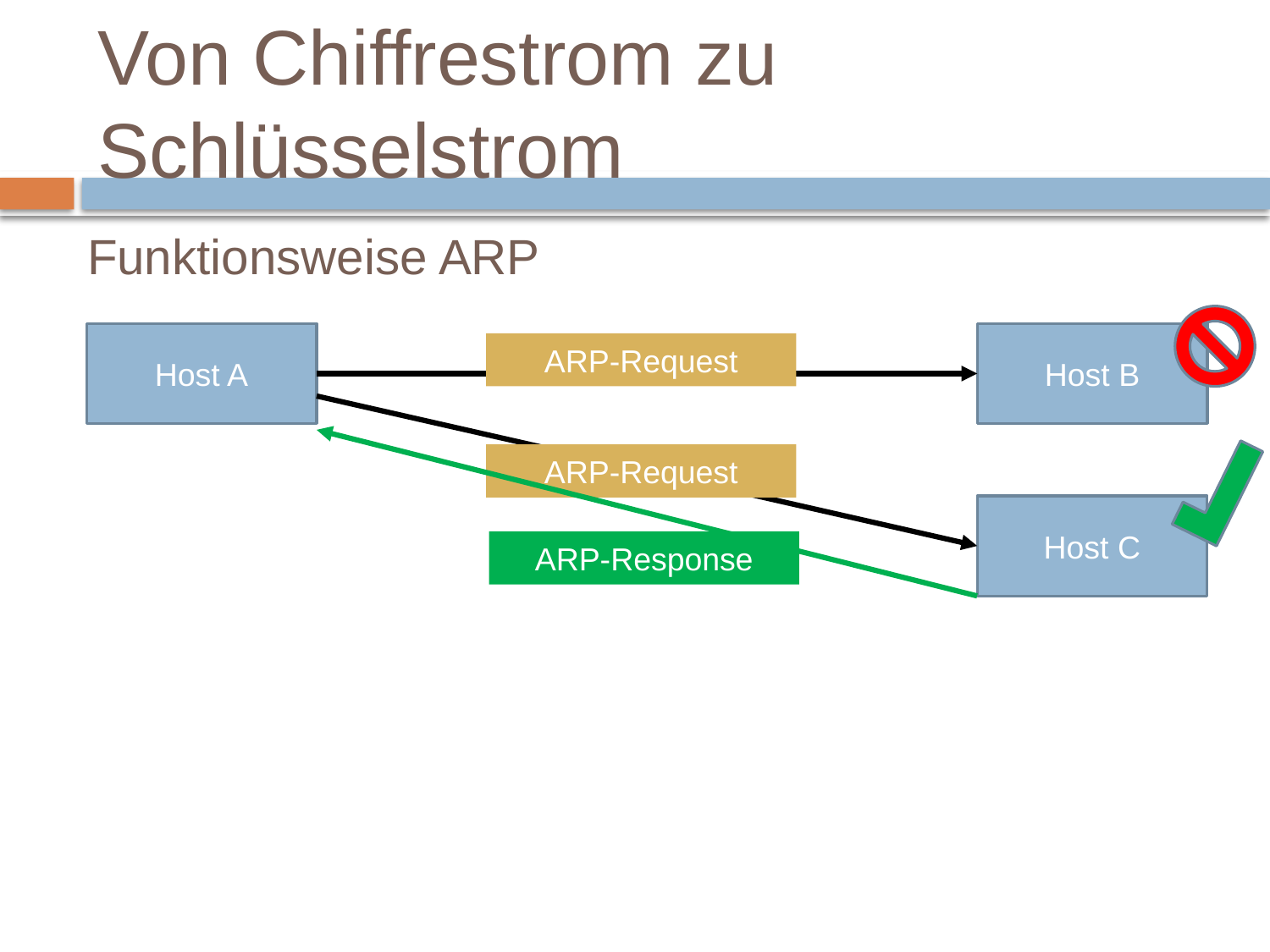

# Von Chiffrestrom zu Schlüsselstrom
Funktionsweise ARP

Host A
Host B
ARP-Request
ARP-Request

Host C
ARP-Response